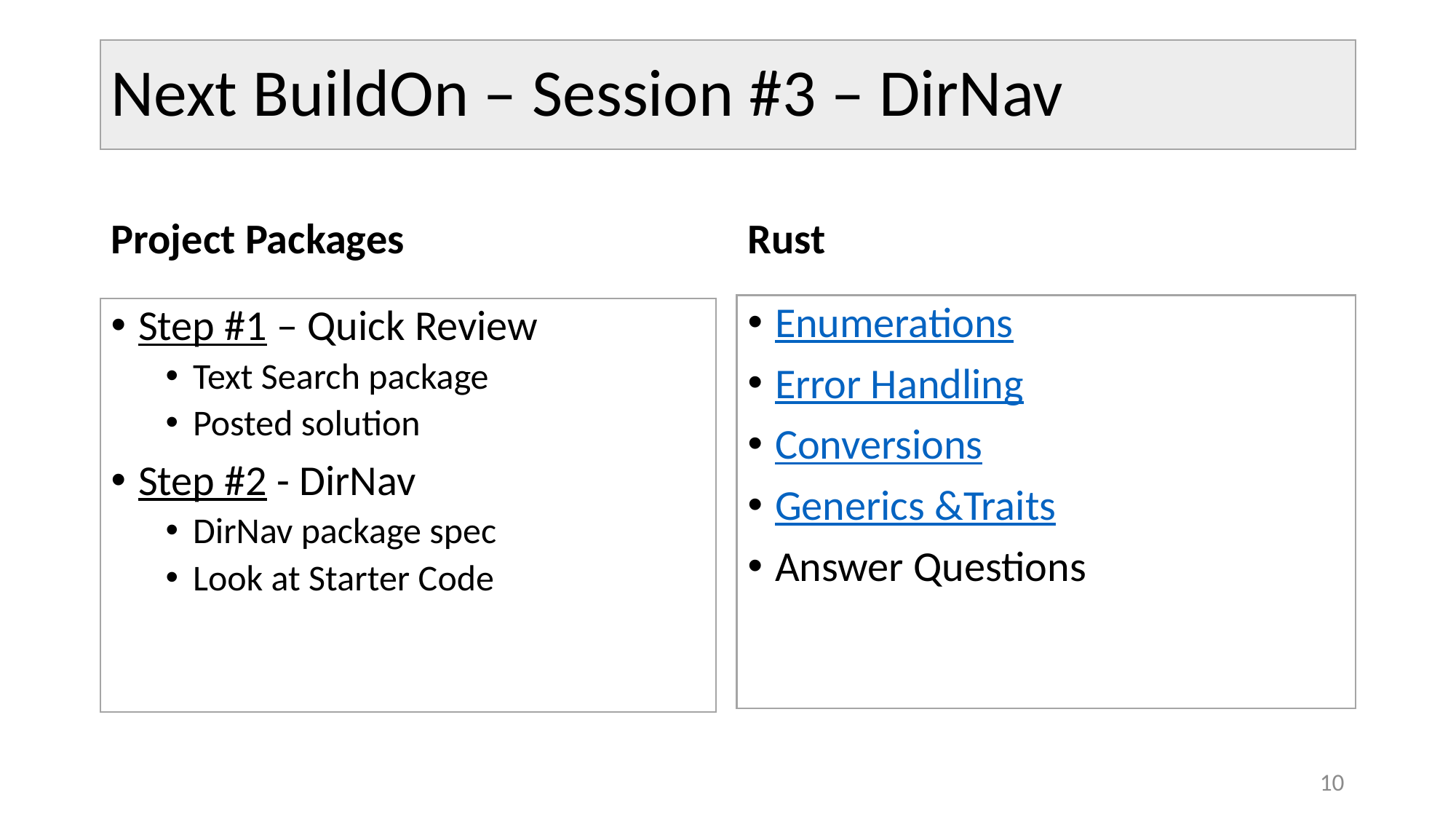

# Next BuildOn – Session #3 – DirNav
Project Packages
Rust
Enumerations
Error Handling
Conversions
Generics &Traits
Answer Questions

Step #1 – Quick Review
Text Search package
Posted solution
Step #2 - DirNav
DirNav package spec
Look at Starter Code
10